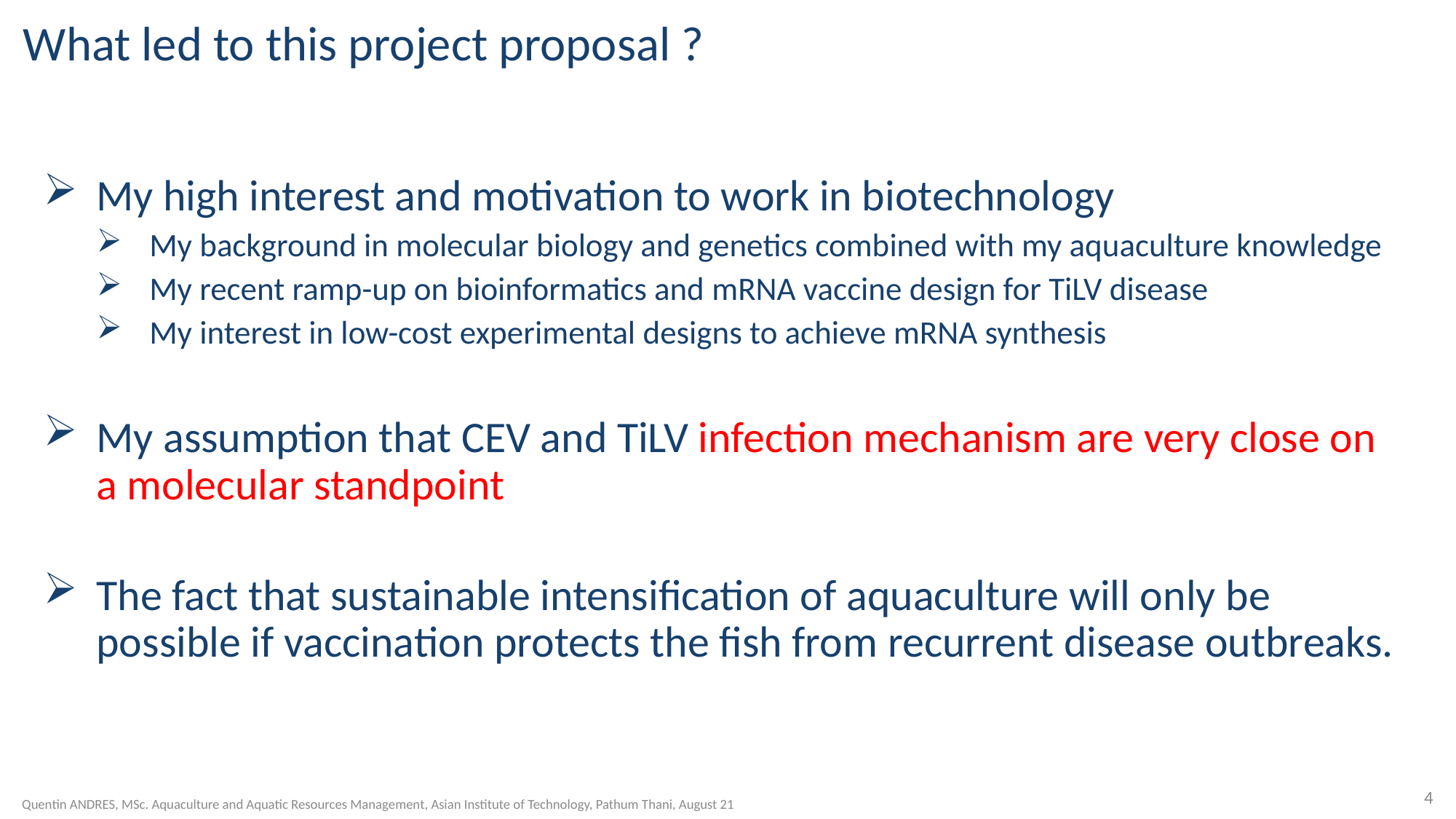

What led to this project proposal ?
My high interest and motivation to work in biotechnology
My background in molecular biology and genetics combined with my aquaculture knowledge
My recent ramp-up on bioinformatics and mRNA vaccine design for TiLV disease
My interest in low-cost experimental designs to achieve mRNA synthesis

My assumption that CEV and TiLV infection mechanism are very close on a molecular standpoint

The fact that sustainable intensification of aquaculture will only be possible if vaccination protects the fish from recurrent disease outbreaks.

4
Quentin ANDRES, MSc. Aquaculture and Aquatic Resources Management, Asian Institute of Technology, Pathum Thani, August 21